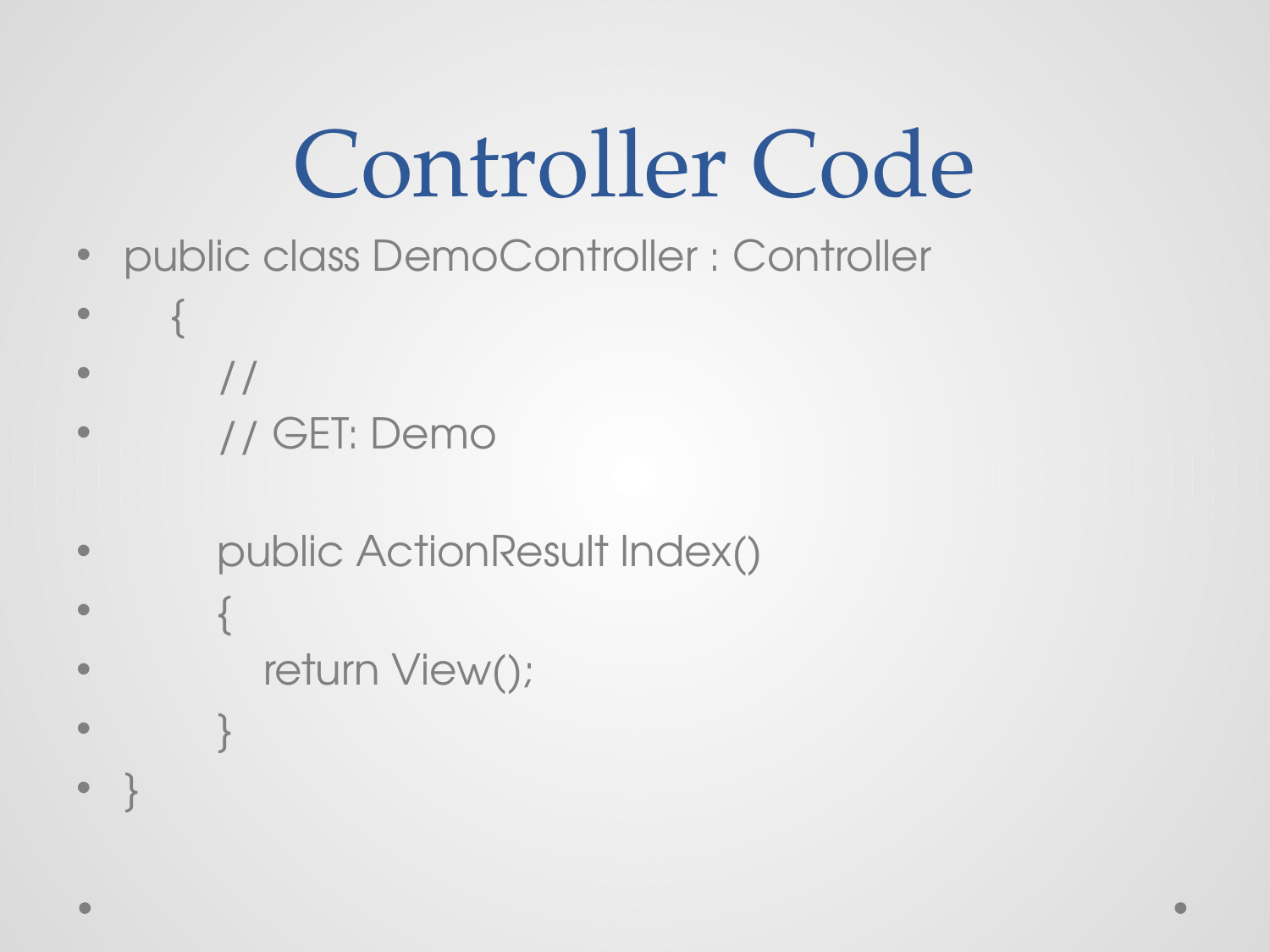

# Controller Code
public class DemoController : Controller
    {
        //
        // GET: Demo

        public ActionResult Index()
        {
            return View();
        }
}